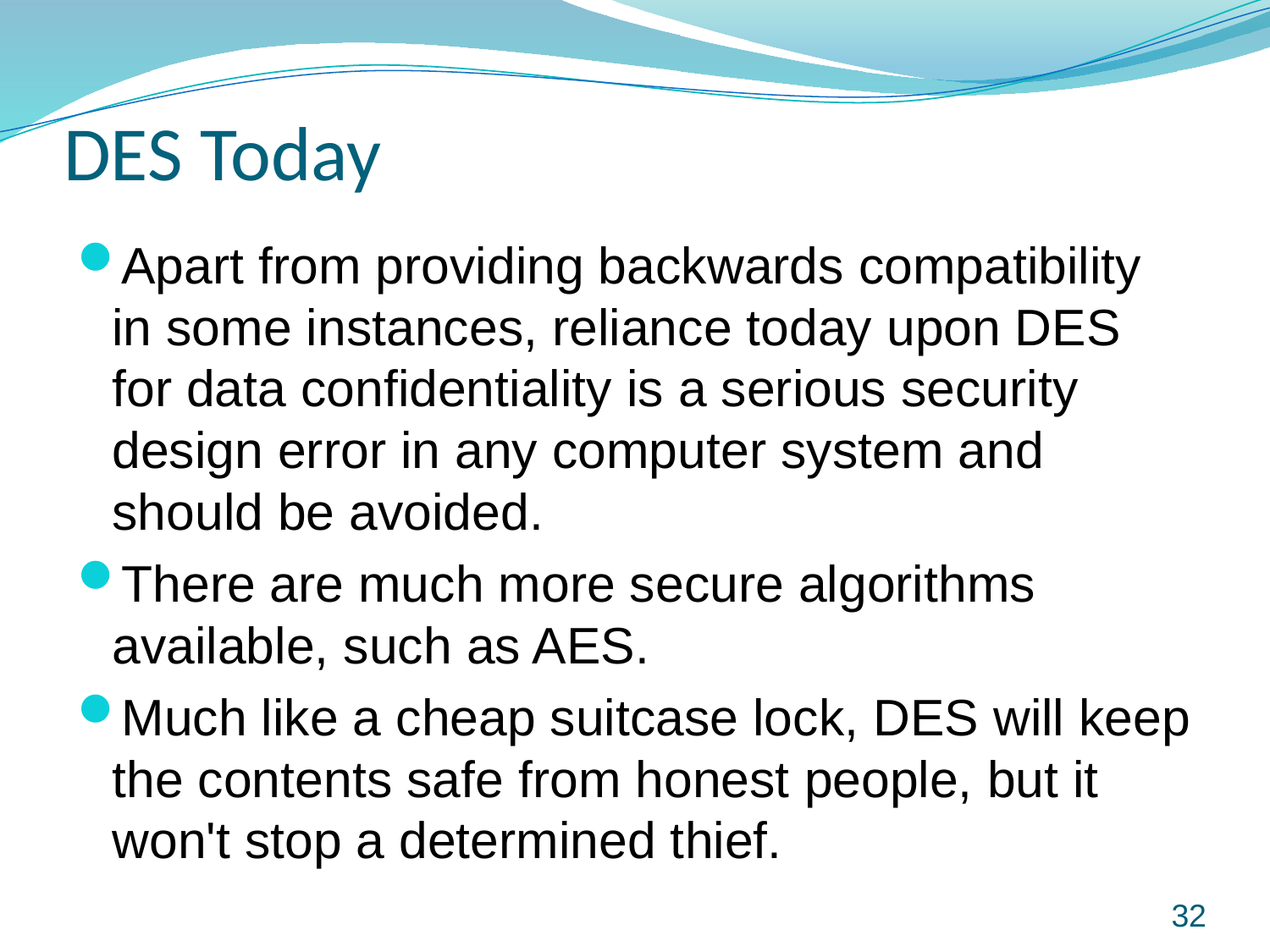

# DES Today
Apart from providing backwards compatibility in some instances, reliance today upon DES for data confidentiality is a serious security design error in any computer system and should be avoided.
There are much more secure algorithms available, such as AES.
Much like a cheap suitcase lock, DES will keep the contents safe from honest people, but it won't stop a determined thief.
32